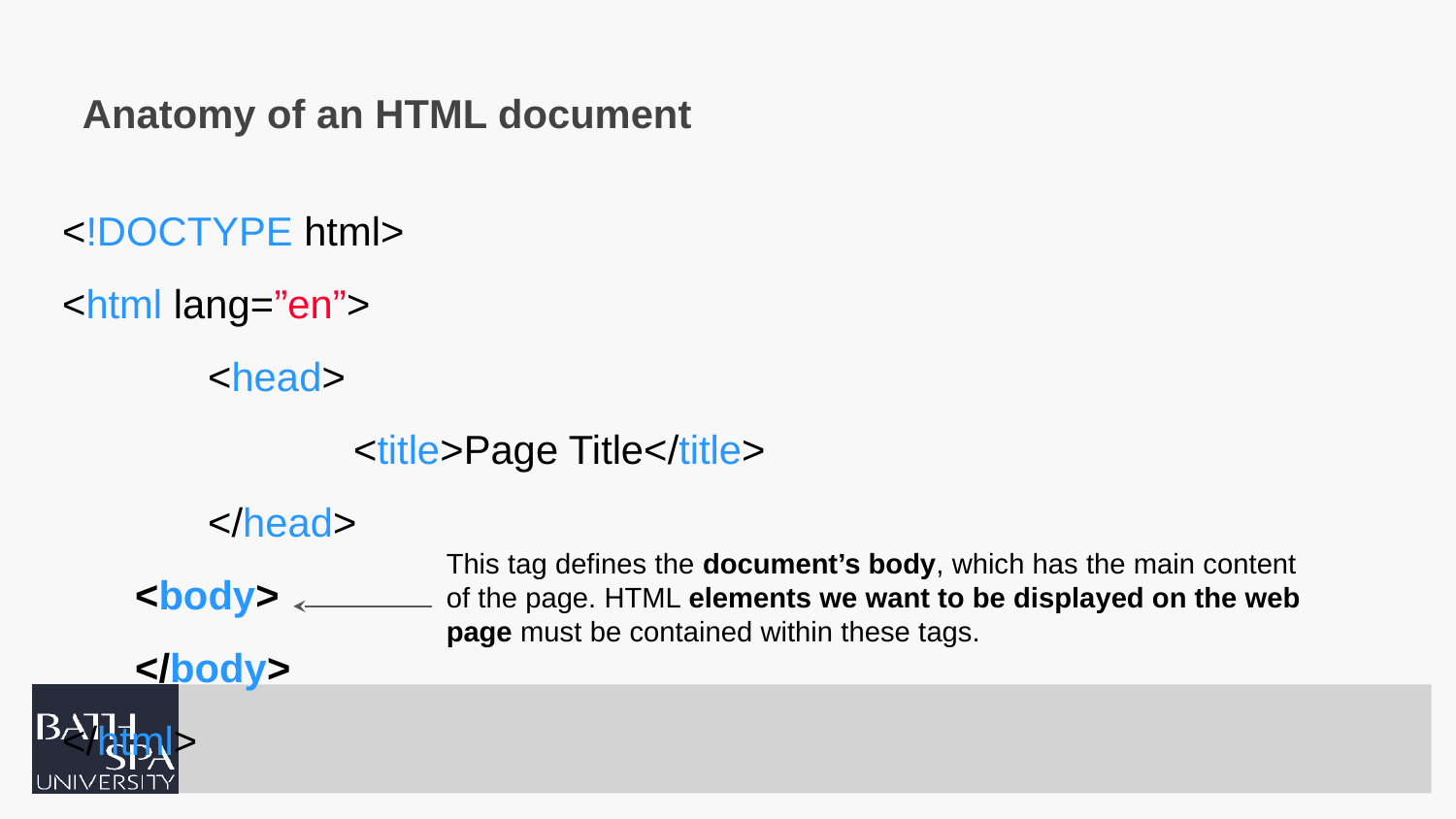

# Anatomy of an HTML document
<!DOCTYPE html>
<html lang=”en”>
	<head>
		<title>Page Title</title>
	</head>
<body>
</body>
</html>
This tag defines the document’s body, which has the main content of the page. HTML elements we want to be displayed on the web page must be contained within these tags.